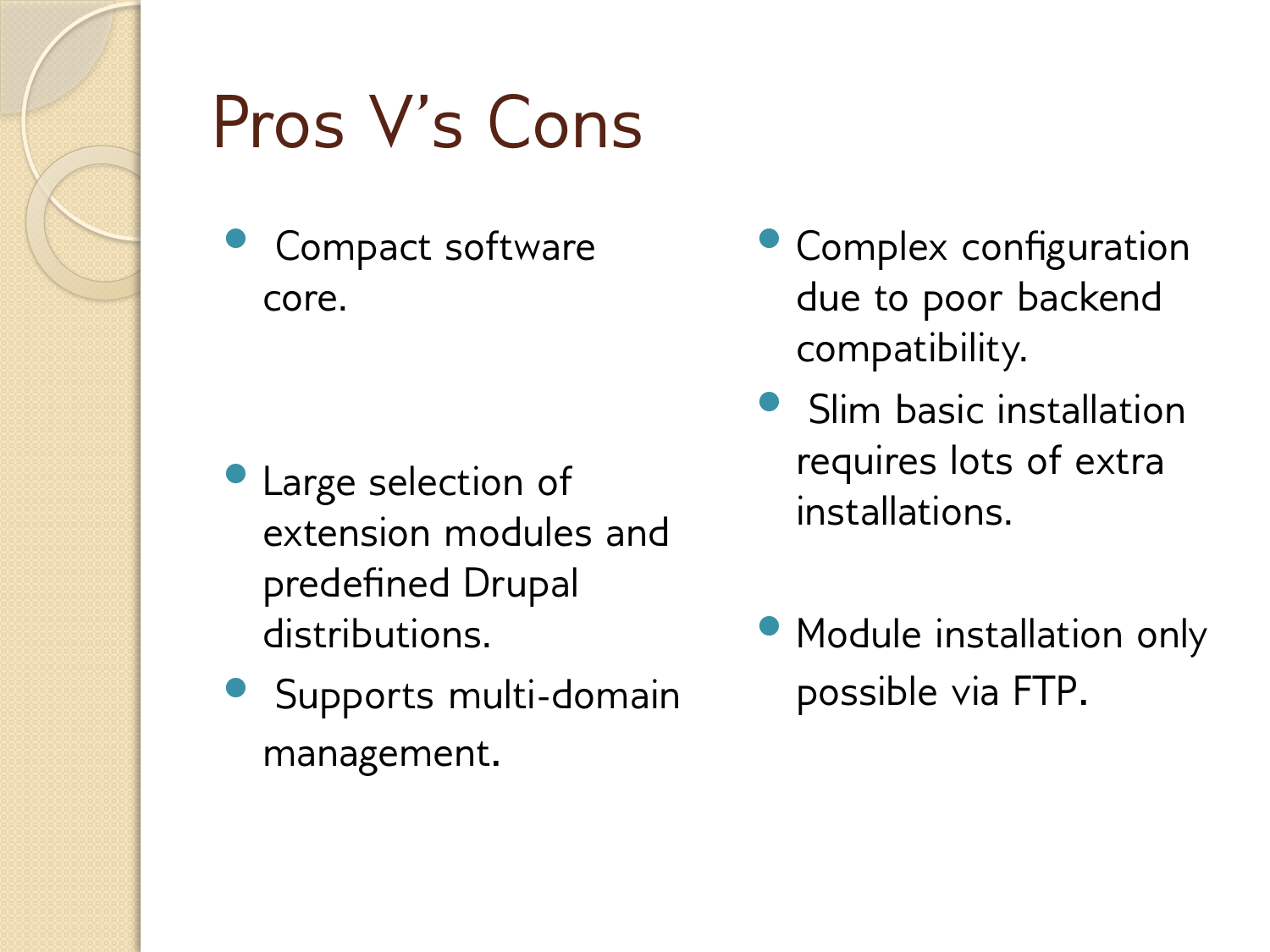

# Pros V’s Cons
 Compact software core.

Large selection of extension modules and predefined Drupal distributions.
 Supports multi-domain management.
Complex configuration due to poor backend compatibility.
 Slim basic installation requires lots of extra installations.

Module installation only possible via FTP.